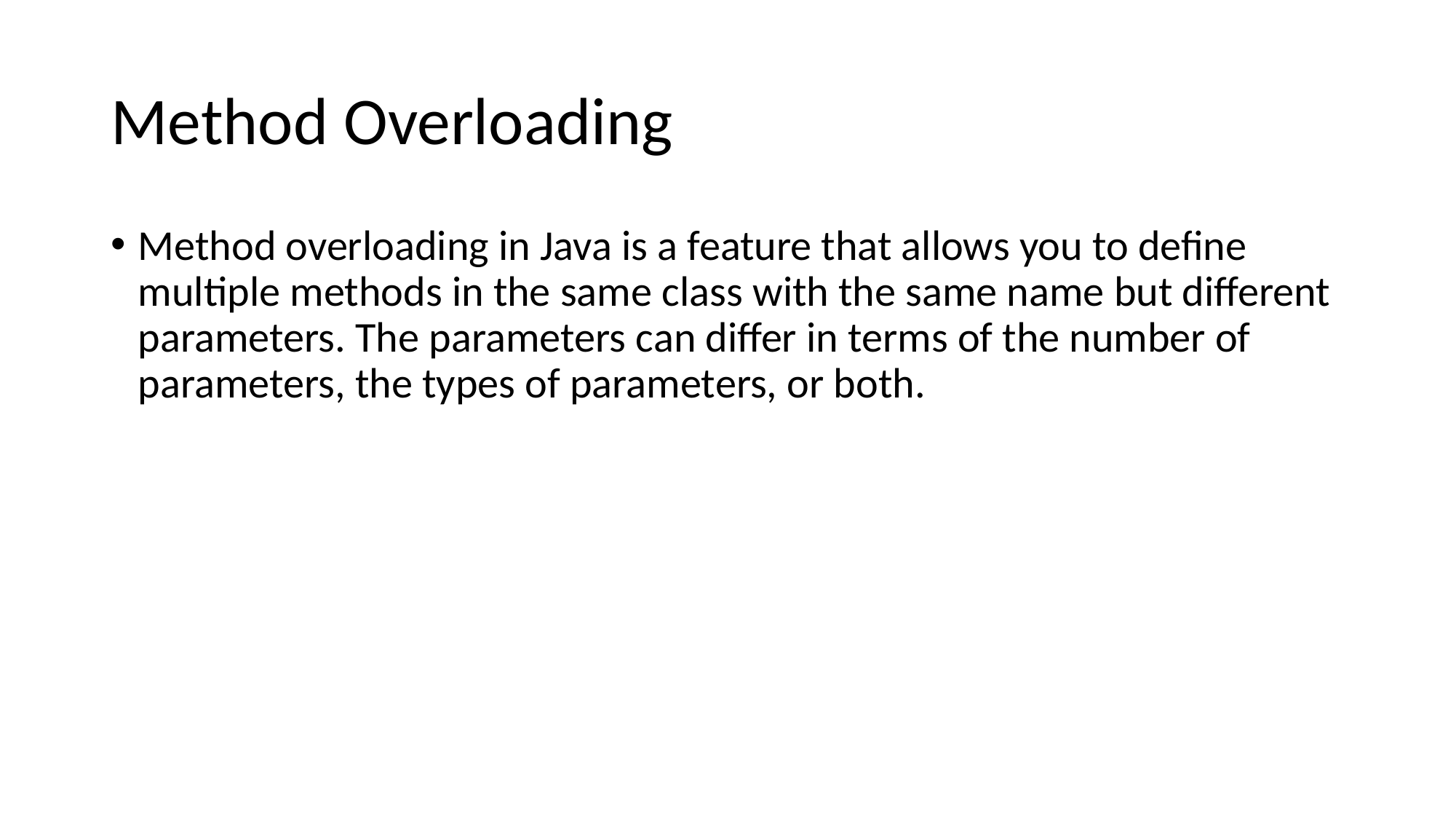

# Method Overloading
Method overloading in Java is a feature that allows you to define multiple methods in the same class with the same name but different parameters. The parameters can differ in terms of the number of parameters, the types of parameters, or both.